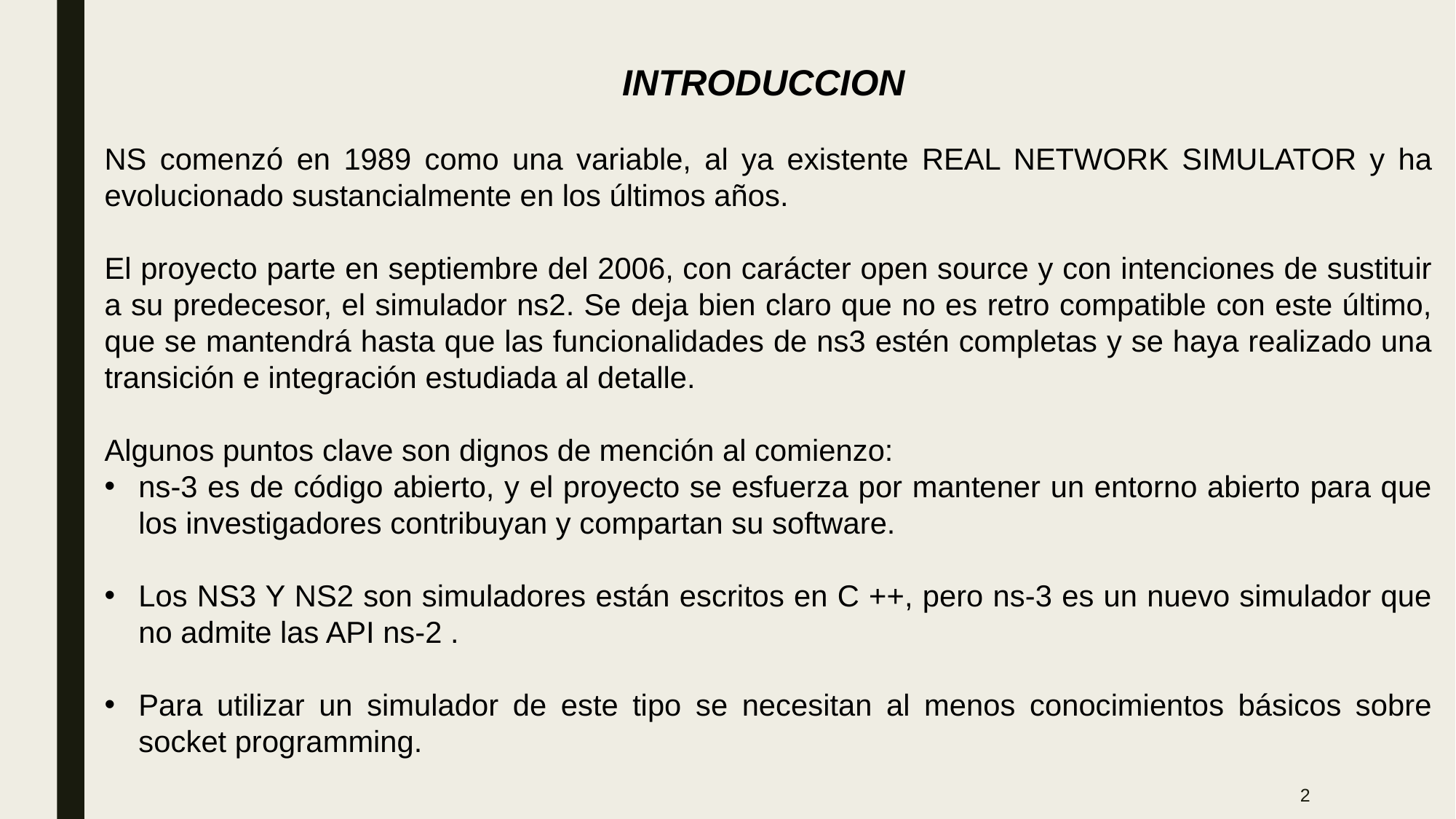

INTRODUCCION

NS comenzó en 1989 como una variable, al ya existente REAL NETWORK SIMULATOR y ha evolucionado sustancialmente en los últimos años.

El proyecto parte en septiembre del 2006, con carácter open source y con intenciones de sustituir a su predecesor, el simulador ns2. Se deja bien claro que no es retro compatible con este último, que se mantendrá hasta que las funcionalidades de ns3 estén completas y se haya realizado una transición e integración estudiada al detalle.

Algunos puntos clave son dignos de mención al comienzo:
ns-3 es de código abierto, y el proyecto se esfuerza por mantener un entorno abierto para que los investigadores contribuyan y compartan su software.

Los NS3 Y NS2 son simuladores están escritos en C ++, pero ns-3 es un nuevo simulador que no admite las API ns-2 .

Para utilizar un simulador de este tipo se necesitan al menos conocimientos básicos sobre socket programming.
2